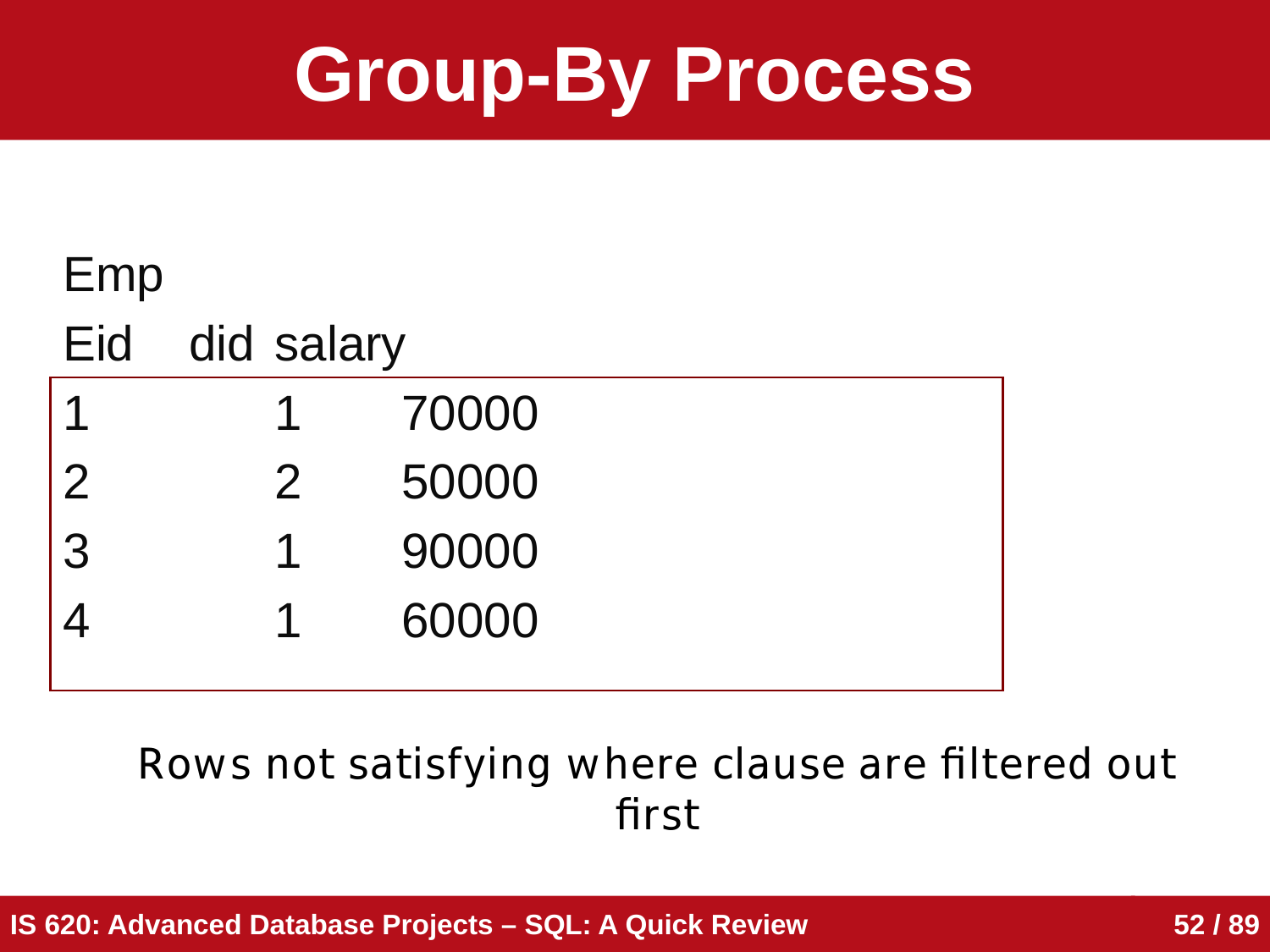

# Group-By Process
Emp
Eid	   did	salary
1		1	70000
2		2	50000
3		1	90000
4		1	60000

Rows not satisfying where clause are filtered out first